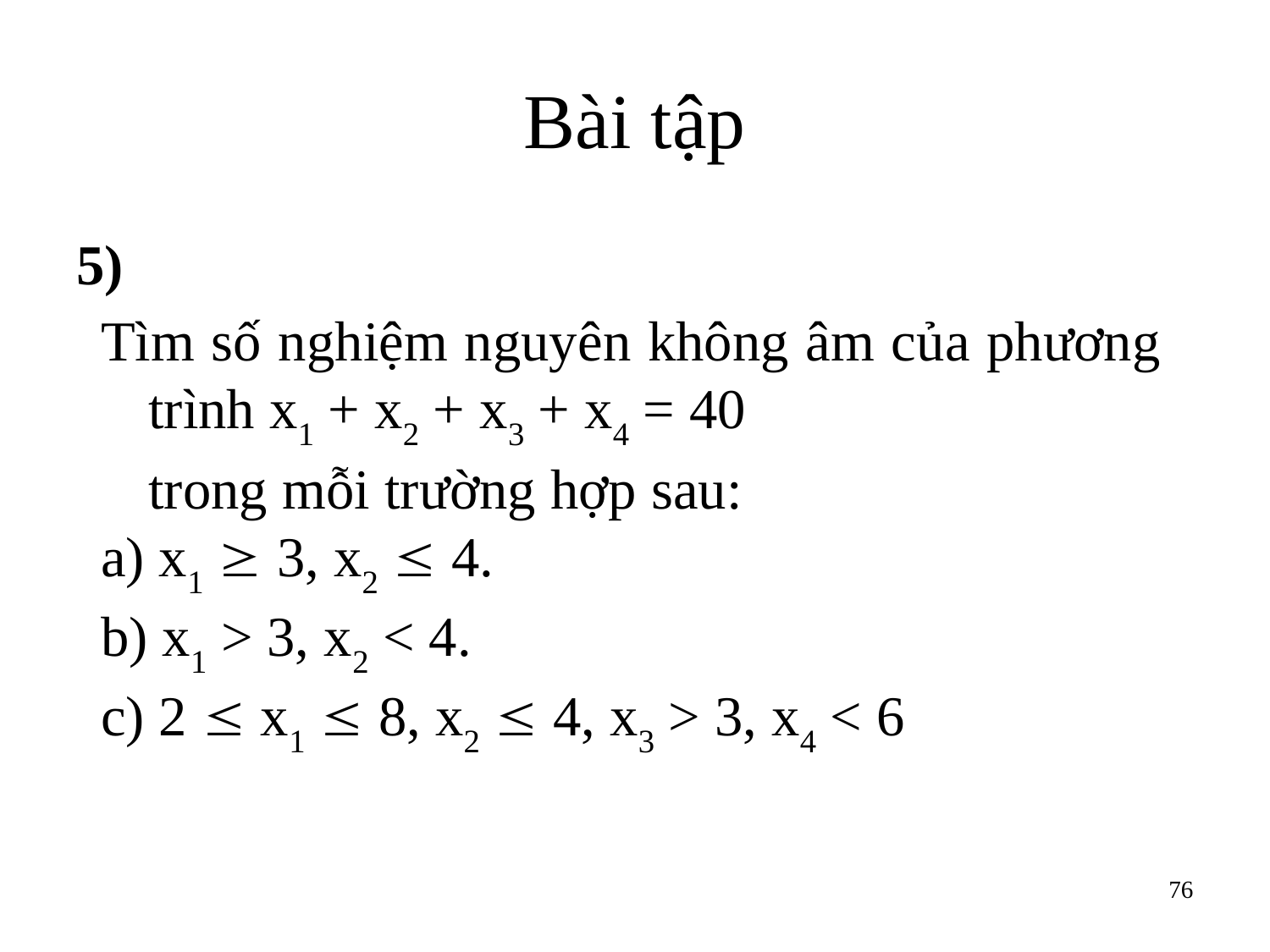

# Bài tập
5)
Tìm số nghiệm nguyên không âm của phương trình x1 + x2 + x3 + x4 = 40
	trong mỗi trường hợp sau:
a) x1 ≥ 3, x2 ≤ 4.
b) x1 > 3, x2 < 4.
c) 2 ≤ x1 ≤ 8, x2 ≤ 4, x3 > 3, x4 < 6

76